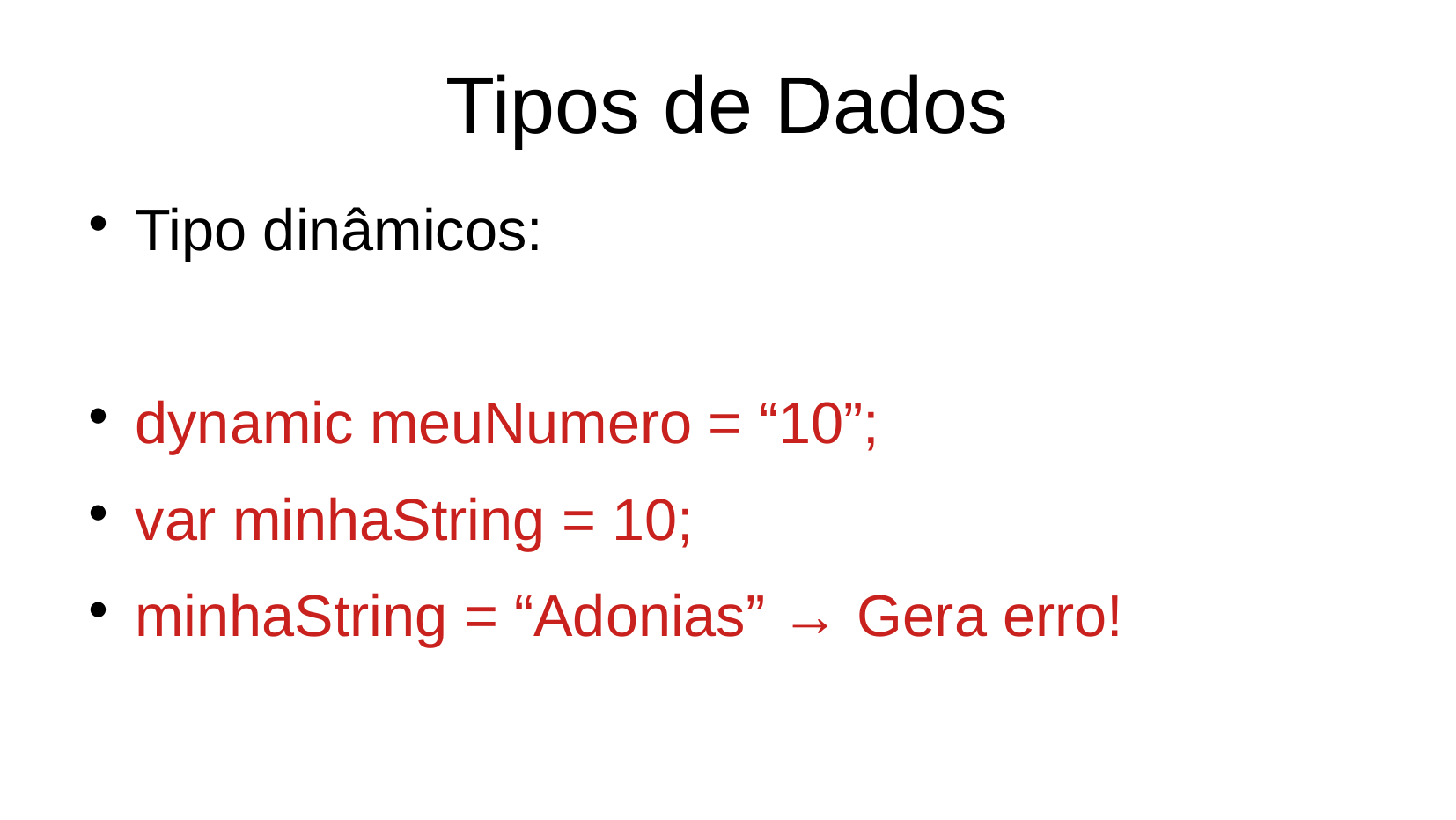

Tipos de Dados
Tipo dinâmicos:

dynamic meuNumero = “10”;
var minhaString = 10;
minhaString = “Adonias” → Gera erro!